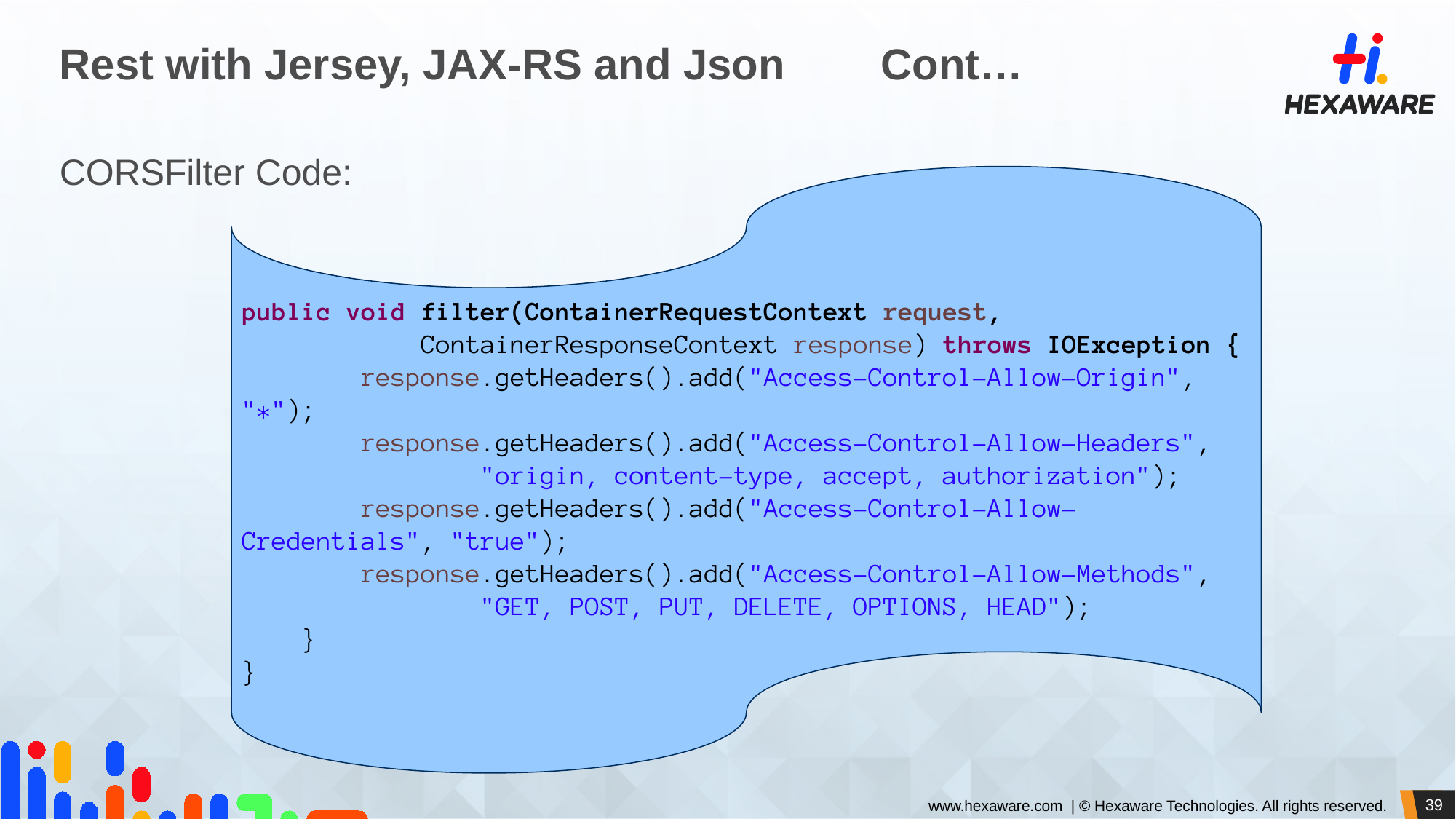

# Rest with Jersey, JAX-RS and Json        Cont…
CORSFilter Code:

public void filter(ContainerRequestContext request,
            ContainerResponseContext response) throws IOException {
        response.getHeaders().add("Access-Control-Allow-Origin", "*");
        response.getHeaders().add("Access-Control-Allow-Headers",
                "origin, content-type, accept, authorization");
        response.getHeaders().add("Access-Control-Allow-Credentials", "true");
        response.getHeaders().add("Access-Control-Allow-Methods",
                "GET, POST, PUT, DELETE, OPTIONS, HEAD");
    }
}